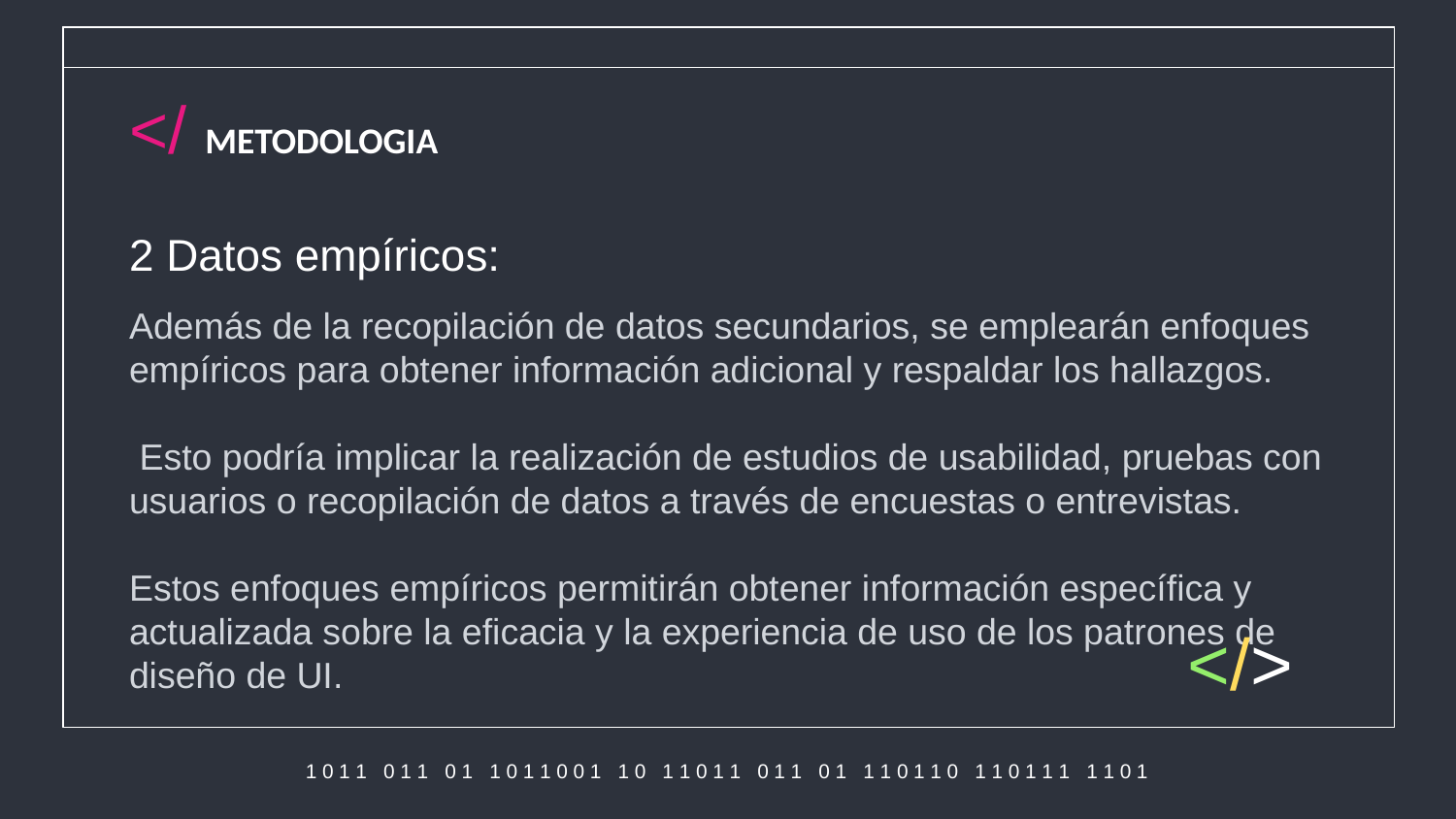

</ METODOLOGIA
# 2 Datos empíricos:
Además de la recopilación de datos secundarios, se emplearán enfoques empíricos para obtener información adicional y respaldar los hallazgos.

 Esto podría implicar la realización de estudios de usabilidad, pruebas con usuarios o recopilación de datos a través de encuestas o entrevistas.

Estos enfoques empíricos permitirán obtener información específica y actualizada sobre la eficacia y la experiencia de uso de los patrones de diseño de UI.
</>